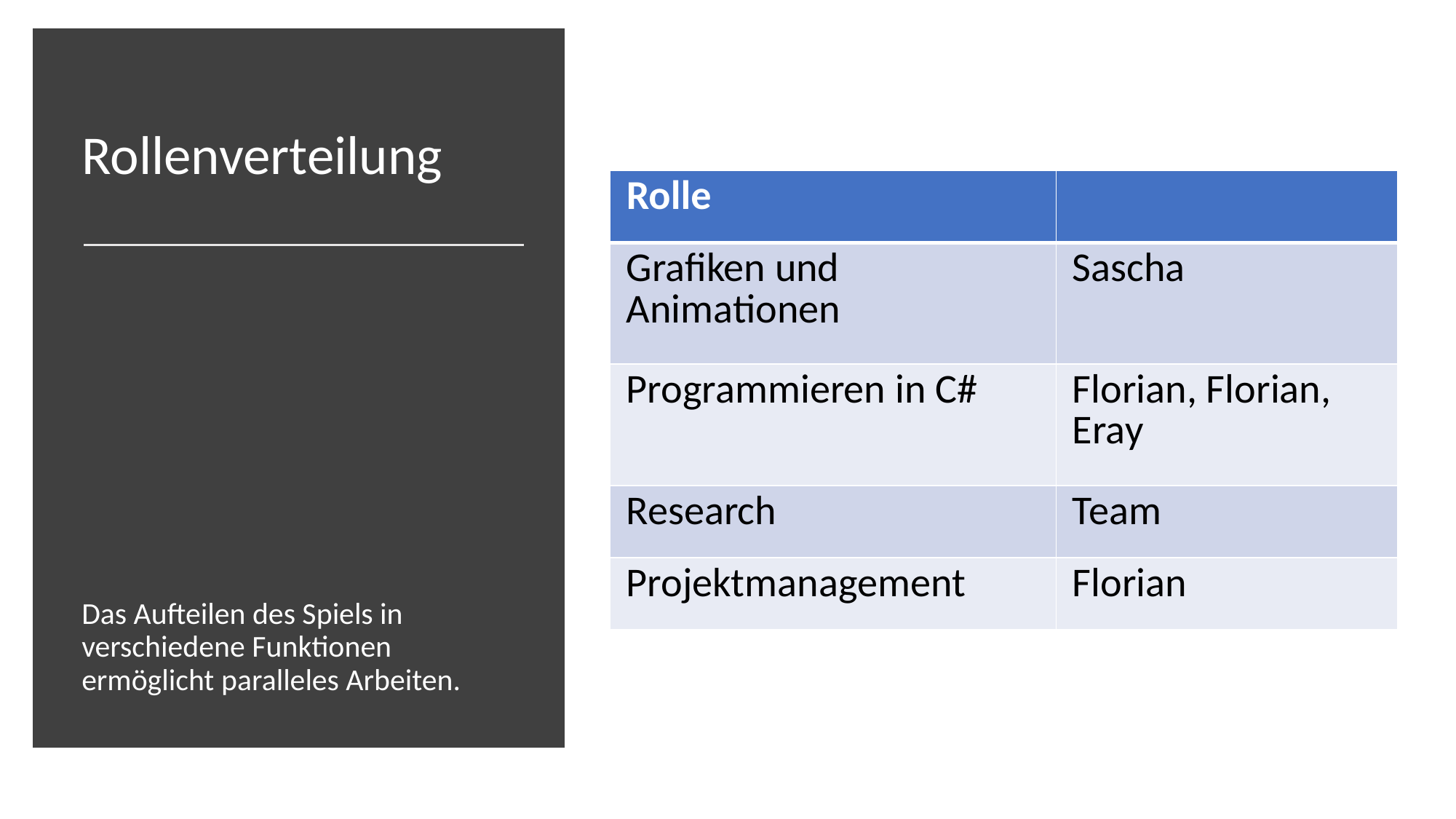

# Rollenverteilung
| Rolle |  |
| --- | --- |
| Grafiken und Animationen | Sascha |
| Programmieren in C# | Florian, Florian, Eray |
| Research | Team |
| Projektmanagement | Florian |

Das Aufteilen des Spiels in verschiedene Funktionen ermöglicht paralleles Arbeiten.